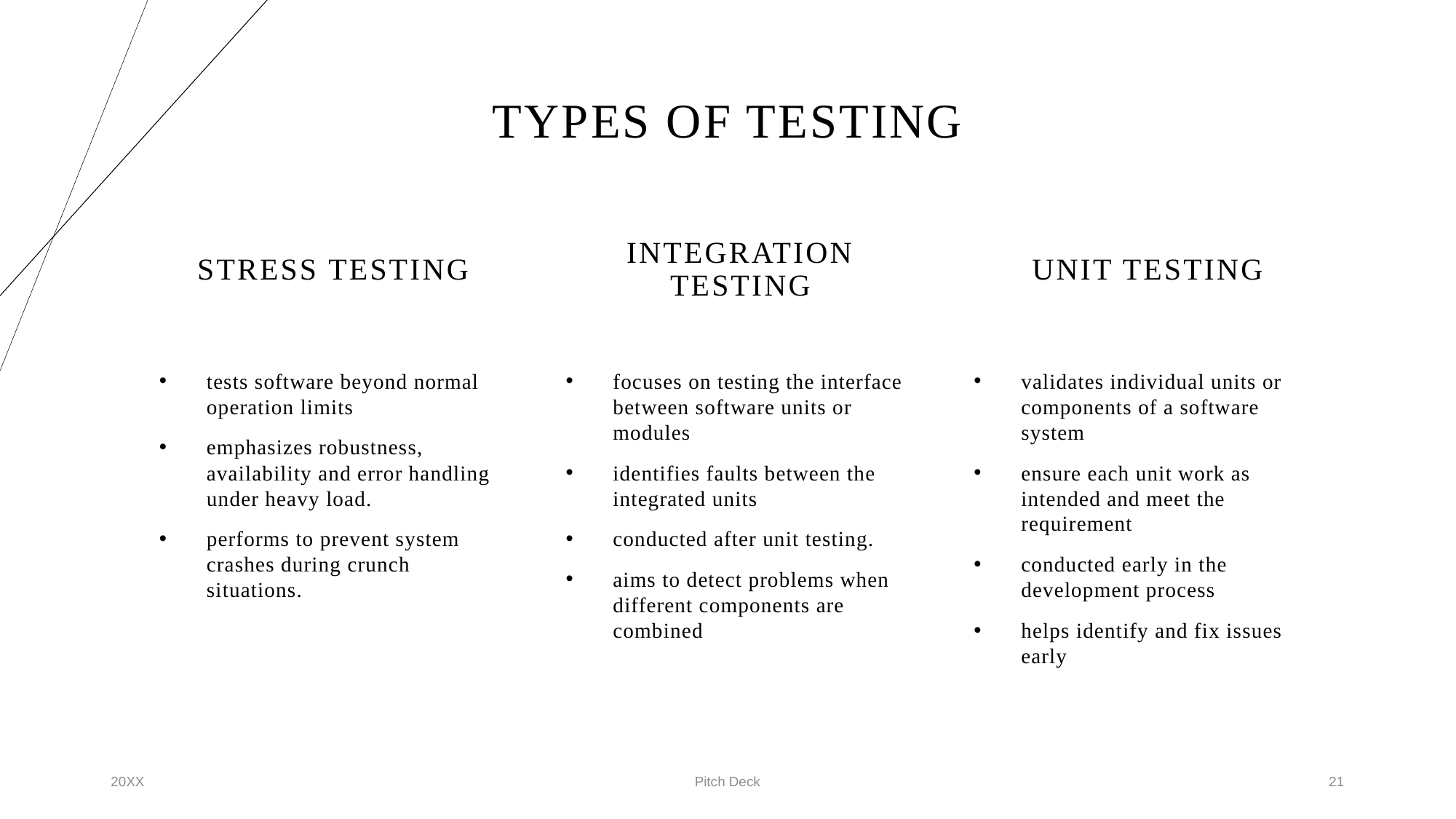

# Types of Testing
Stress Testing
Integration Testing
Unit Testing
tests software beyond normal operation limits
emphasizes robustness, availability and error handling under heavy load.
performs to prevent system crashes during crunch situations.
focuses on testing the interface between software units or modules
identifies faults between the integrated units
conducted after unit testing.
aims to detect problems when different components are combined
validates individual units or components of a software system
ensure each unit work as intended and meet the requirement
conducted early in the development process
helps identify and fix issues early
20XX
Pitch Deck
21